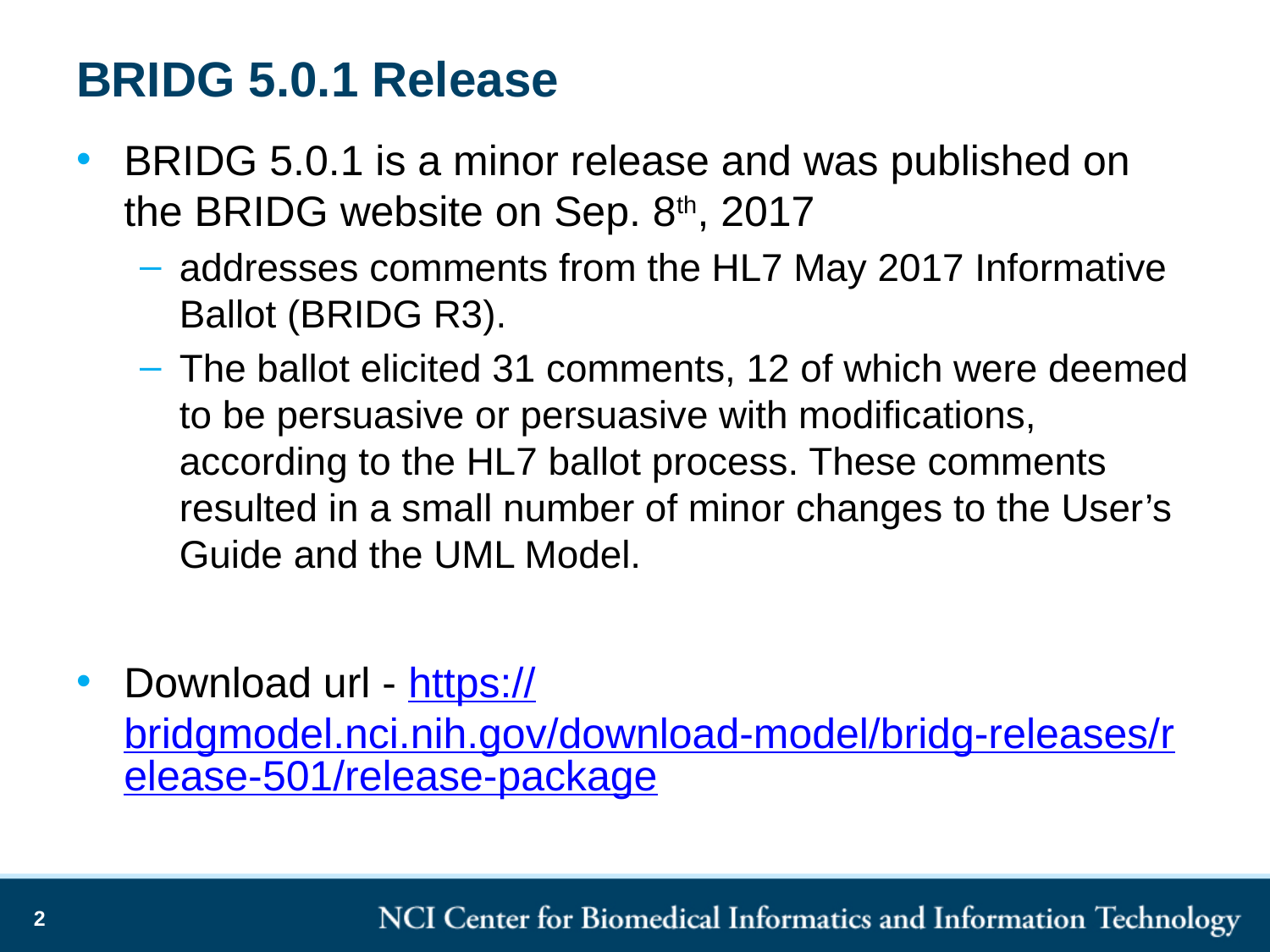

# BRIDG 5.0.1 Release
BRIDG 5.0.1 is a minor release and was published on the BRIDG website on Sep. 8th, 2017
addresses comments from the HL7 May 2017 Informative Ballot (BRIDG R3).
The ballot elicited 31 comments, 12 of which were deemed to be persuasive or persuasive with modifications, according to the HL7 ballot process. These comments resulted in a small number of minor changes to the User’s Guide and the UML Model.

Download url - https://bridgmodel.nci.nih.gov/download-model/bridg-releases/release-501/release-package

2